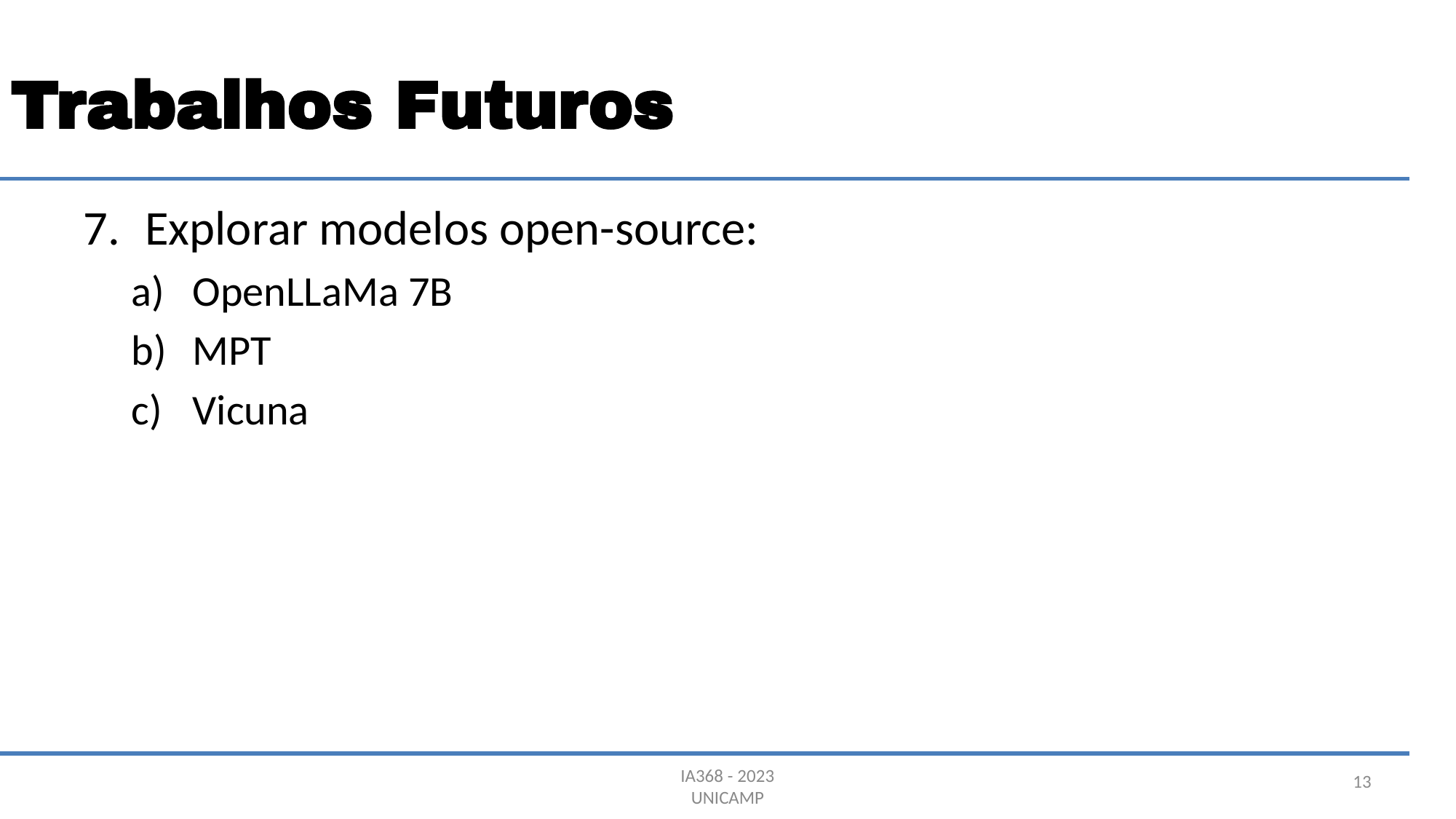

# Trabalhos Futuros
Explorar modelos open-source:
OpenLLaMa 7B
MPT
Vicuna
13